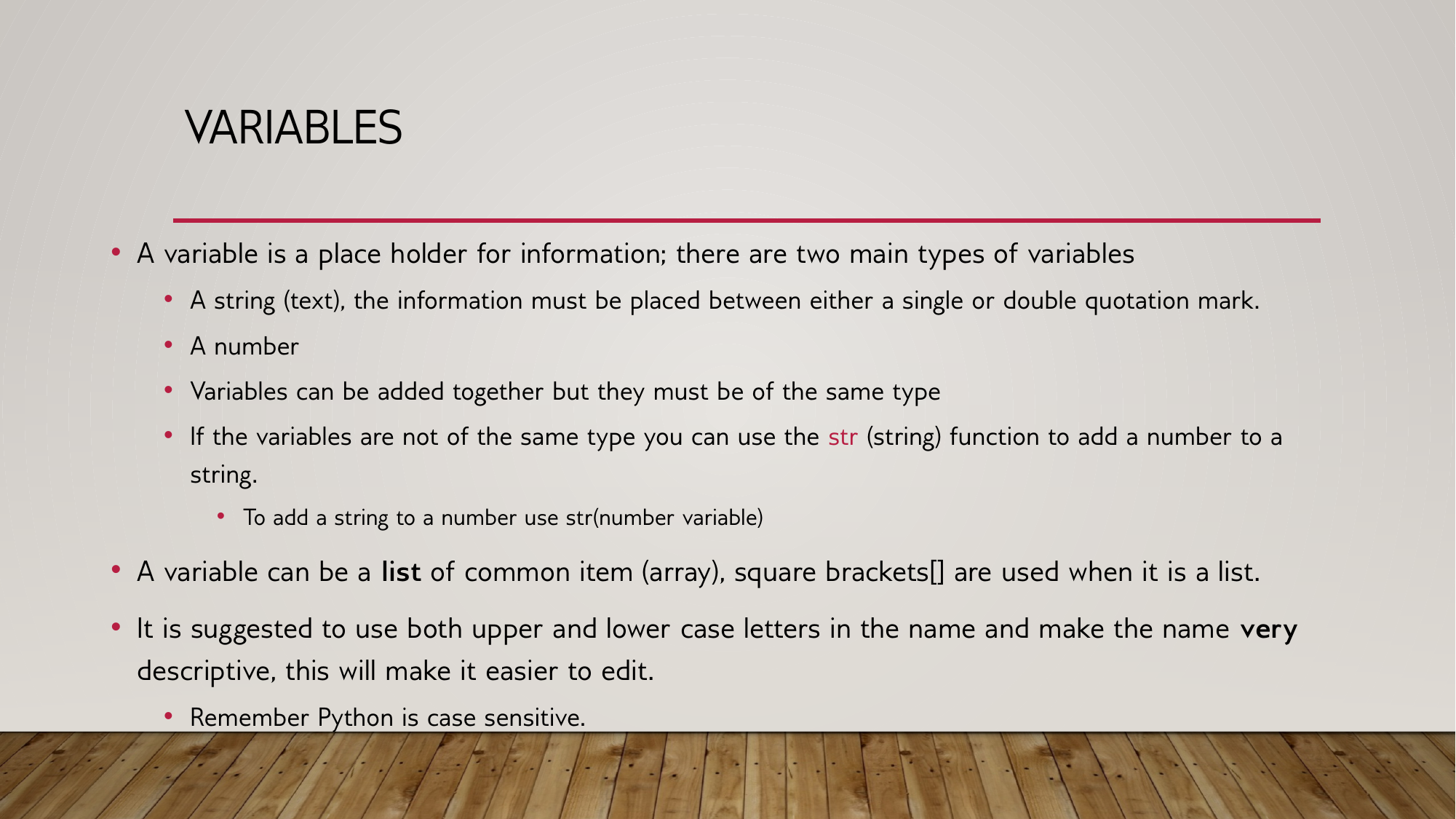

# Variables
A variable is a place holder for information; there are two main types of variables
A string (text), the information must be placed between either a single or double quotation mark.
A number
Variables can be added together but they must be of the same type
If the variables are not of the same type you can use the str (string) function to add a number to a string.
To add a string to a number use str(number variable)
A variable can be a list of common item (array), square brackets[] are used when it is a list.
It is suggested to use both upper and lower case letters in the name and make the name very descriptive, this will make it easier to edit.
Remember Python is case sensitive.